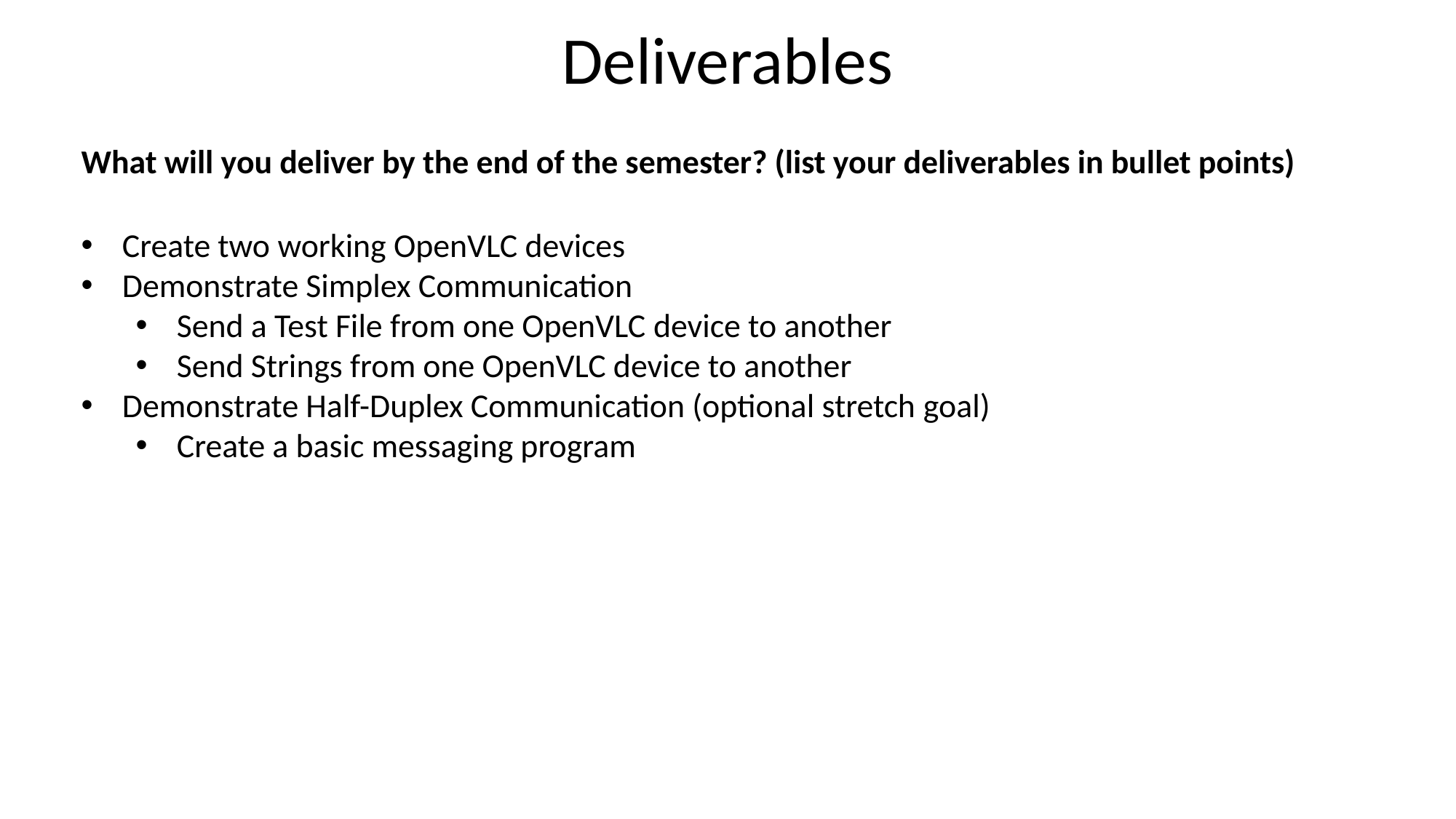

# Deliverables
What will you deliver by the end of the semester? (list your deliverables in bullet points)

Create two working OpenVLC devices
Demonstrate Simplex Communication
Send a Test File from one OpenVLC device to another
Send Strings from one OpenVLC device to another
Demonstrate Half-Duplex Communication (optional stretch goal)
Create a basic messaging program